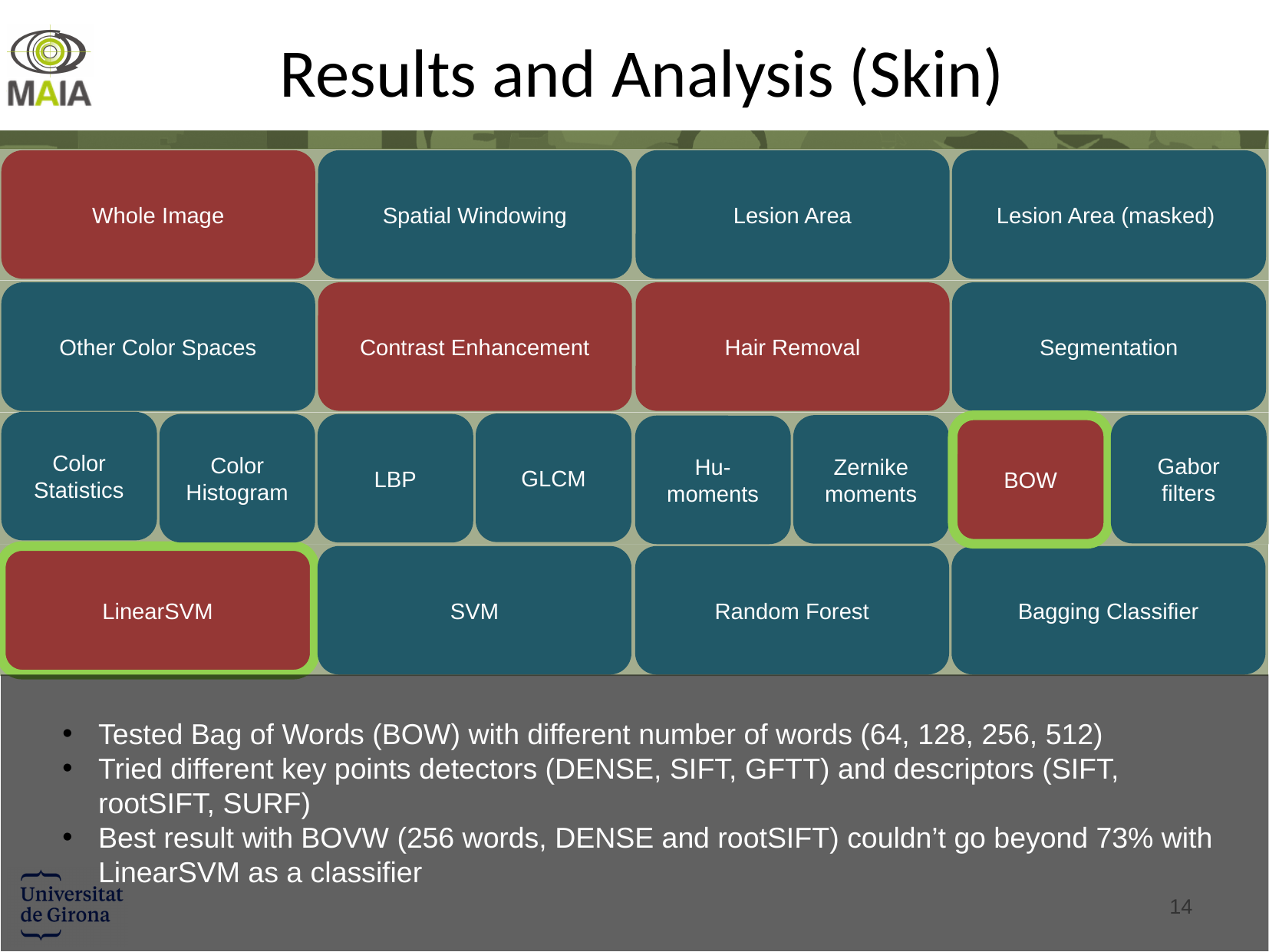

# Results and Analysis (Skin)

Spatial Windowing
Lesion Area
Lesion Area (masked)
Whole Image

Contrast Enhancement
Hair Removal
Segmentation
Other Color Spaces
Color Statistics

GLCM
Color Histogram
LBP
Gabor filters
Zernike moments
BOW
Hu-moments

SVM
Random Forest
Bagging Classifier
LinearSVM

Tested Bag of Words (BOW) with different number of words (64, 128, 256, 512)
Tried different key points detectors (DENSE, SIFT, GFTT) and descriptors (SIFT, rootSIFT, SURF)
Best result with BOVW (256 words, DENSE and rootSIFT) couldn’t go beyond 73% with LinearSVM as a classifier
14